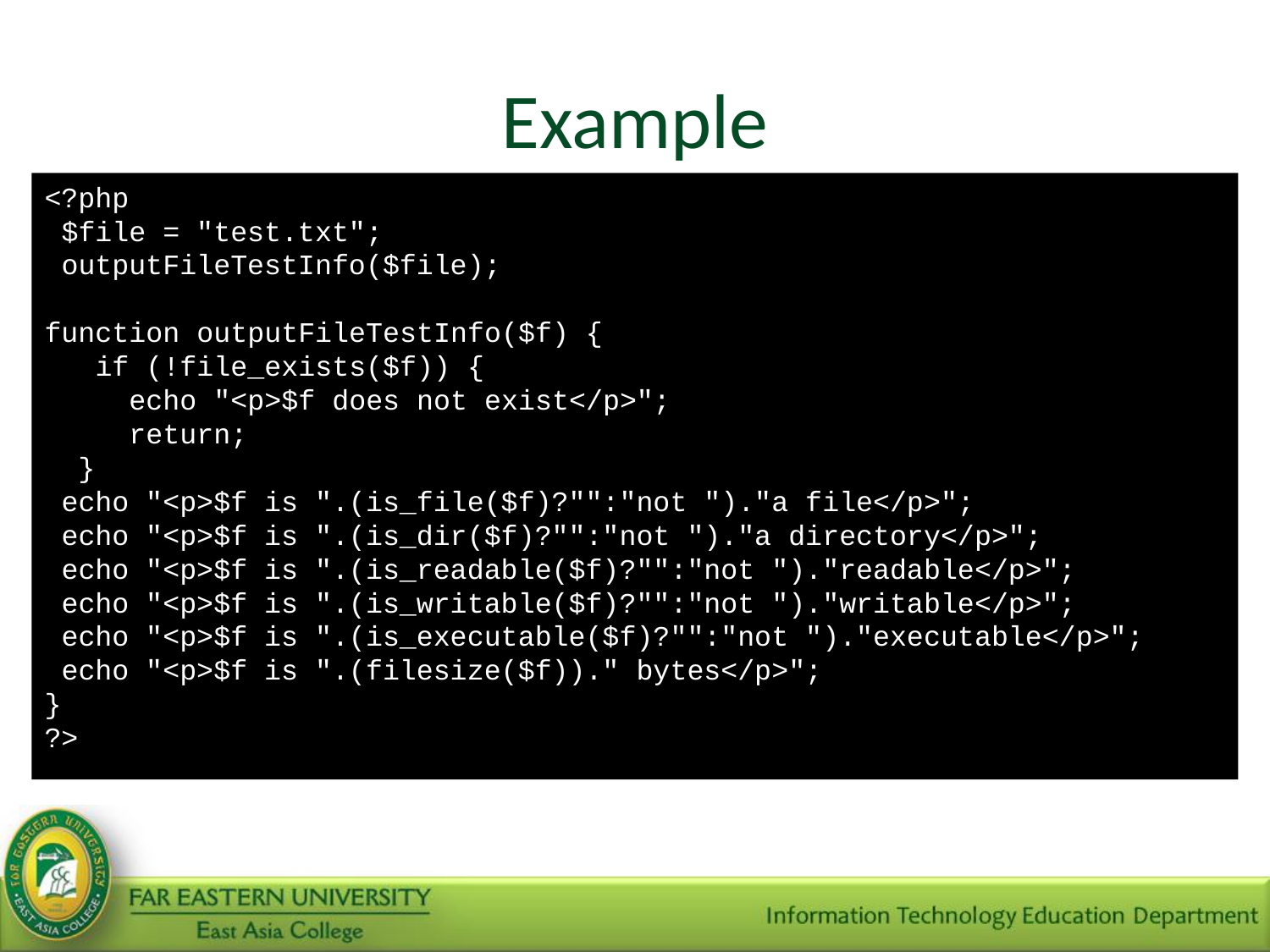

# Example
<?php
 $file = "test.txt";
 outputFileTestInfo($file);

function outputFileTestInfo($f) {
   if (!file_exists($f)) {
     echo "<p>$f does not exist</p>";
     return;
  }
 echo "<p>$f is ".(is_file($f)?"":"not ")."a file</p>";
 echo "<p>$f is ".(is_dir($f)?"":"not ")."a directory</p>";
 echo "<p>$f is ".(is_readable($f)?"":"not ")."readable</p>";
 echo "<p>$f is ".(is_writable($f)?"":"not ")."writable</p>";
 echo "<p>$f is ".(is_executable($f)?"":"not ")."executable</p>";
 echo "<p>$f is ".(filesize($f))." bytes</p>";
}
?>